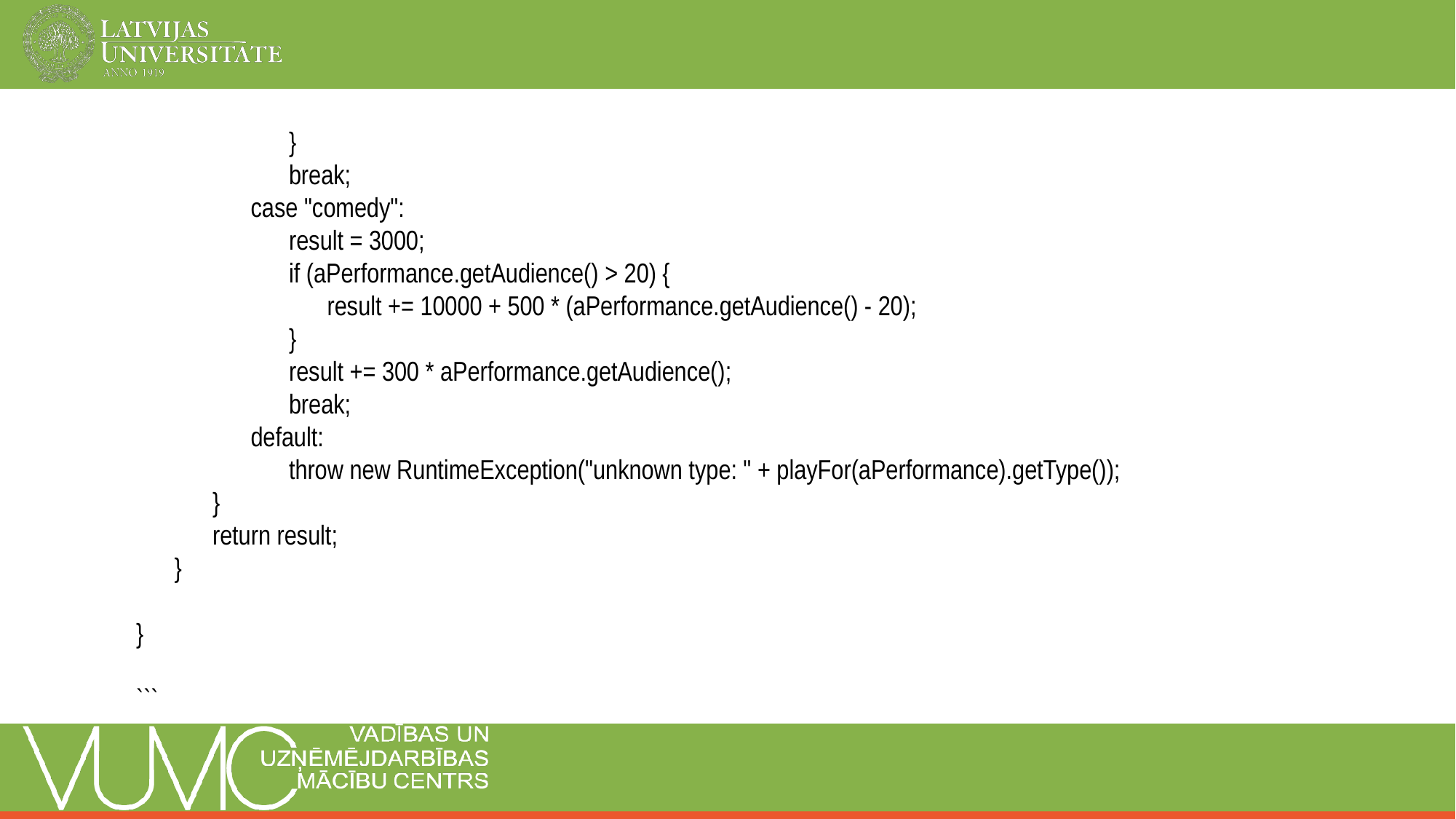

}
break;
case "comedy":
result = 3000;
if (aPerformance.getAudience() > 20) {
result += 10000 + 500 * (aPerformance.getAudience() - 20);
}
result += 300 * aPerformance.getAudience();
break;
default:
throw new RuntimeException("unknown type: " + playFor(aPerformance).getType());
}
return result;
}

}

```